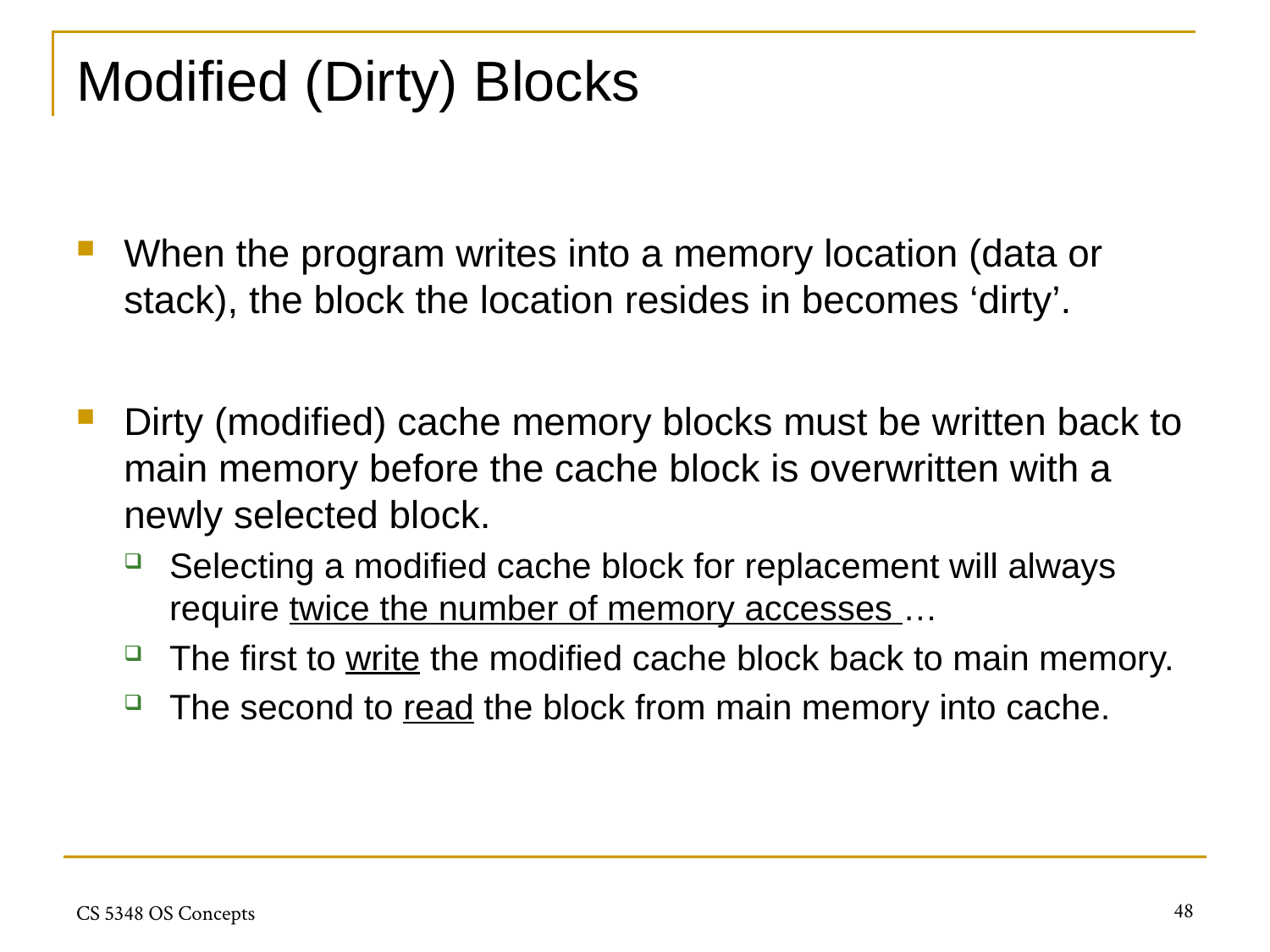

# Modified (Dirty) Blocks
When the program writes into a memory location (data or stack), the block the location resides in becomes ‘dirty’.

Dirty (modified) cache memory blocks must be written back to main memory before the cache block is overwritten with a newly selected block.
Selecting a modified cache block for replacement will always require twice the number of memory accesses …
The first to write the modified cache block back to main memory.
The second to read the block from main memory into cache.
48
CS 5348 OS Concepts